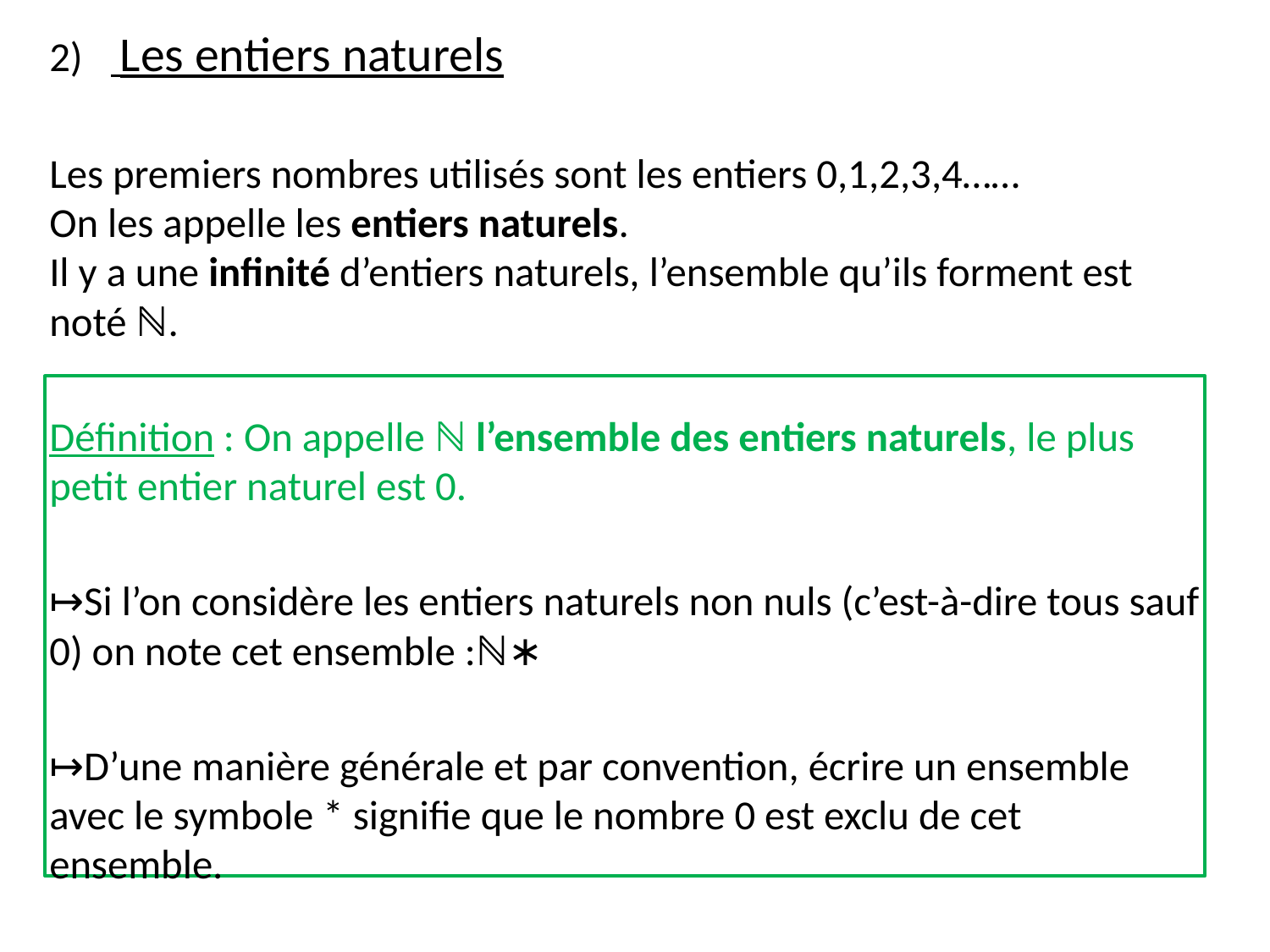

Les entiers naturels

Les premiers nombres utilisés sont les entiers 0,1,2,3,4……
On les appelle les entiers naturels.
Il y a une infinité d’entiers naturels, l’ensemble qu’ils forment est noté ℕ.

Définition : On appelle ℕ l’ensemble des entiers naturels, le plus petit entier naturel est 0.

↦Si l’on considère les entiers naturels non nuls (c’est-à-dire tous sauf 0) on note cet ensemble :ℕ∗

↦D’une manière générale et par convention, écrire un ensemble avec le symbole * signifie que le nombre 0 est exclu de cet ensemble.